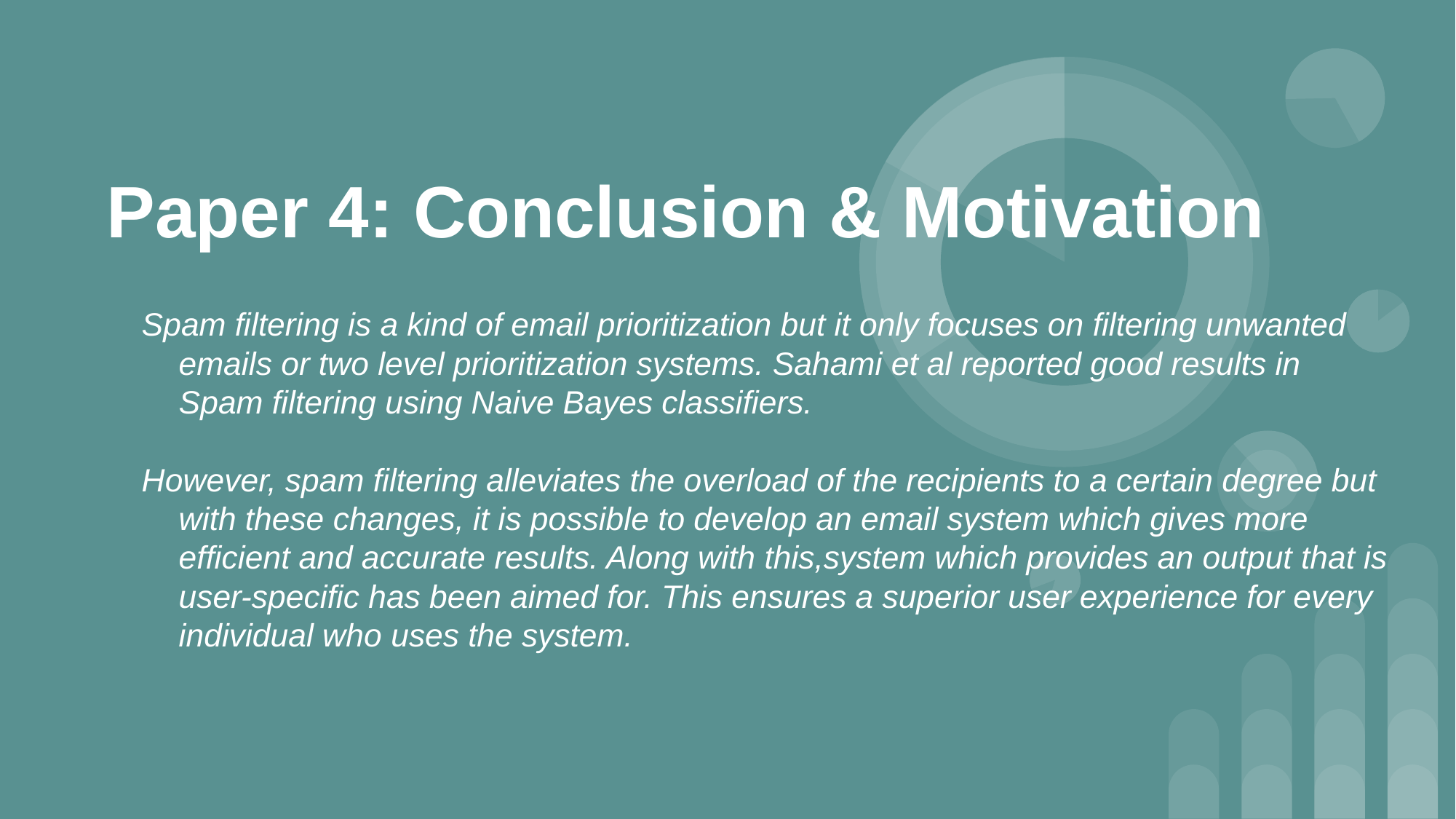

# Paper 4: Conclusion & Motivation
Spam filtering is a kind of email prioritization but it only focuses on filtering unwanted emails or two level prioritization systems. Sahami et al reported good results in Spam filtering using Naive Bayes classifiers.

However, spam filtering alleviates the overload of the recipients to a certain degree but with these changes, it is possible to develop an email system which gives more efficient and accurate results. Along with this,system which provides an output that is user-specific has been aimed for. This ensures a superior user experience for every individual who uses the system.